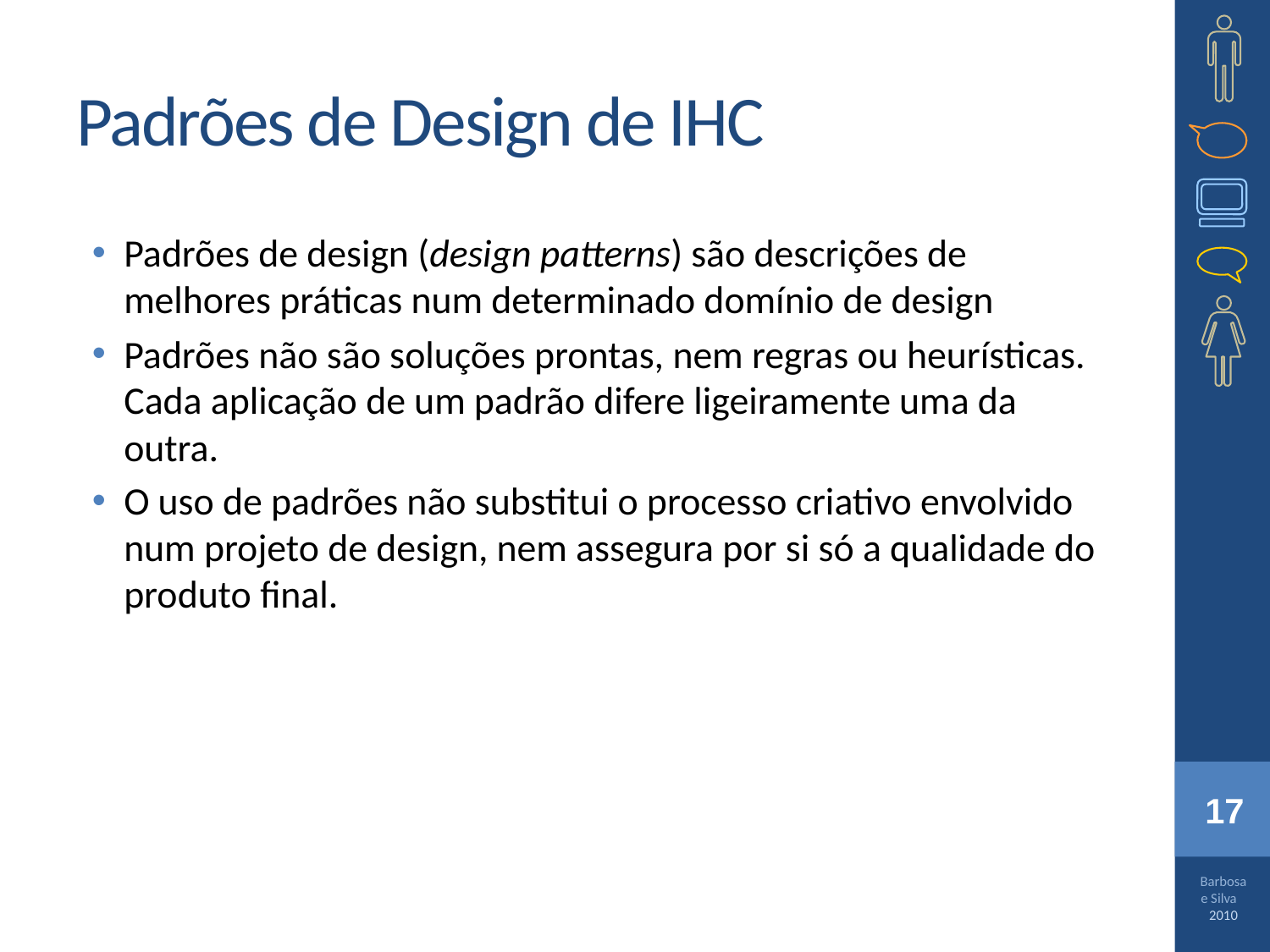

# Padrões de Design de IHC
Padrões de design (design patterns) são descrições de melhores práticas num determinado domínio de design
Padrões não são soluções prontas, nem regras ou heurísticas.  Cada aplicação de um padrão difere ligeiramente uma da outra.
O uso de padrões não substitui o processo criativo envolvido num projeto de design, nem assegura por si só a qualidade do produto final.